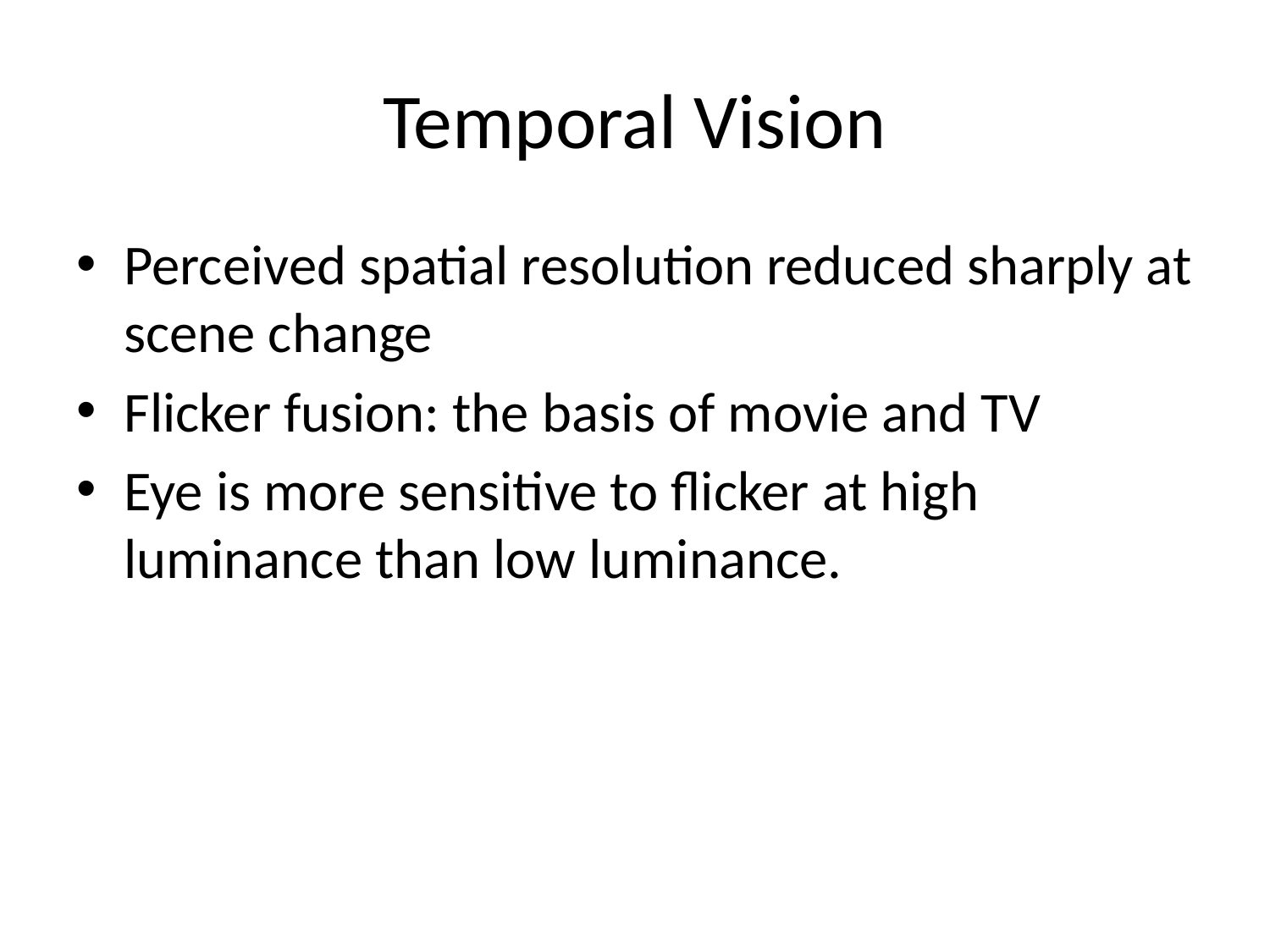

# Temporal Vision
Perceived spatial resolution reduced sharply at scene change
Flicker fusion: the basis of movie and TV
Eye is more sensitive to flicker at high luminance than low luminance.